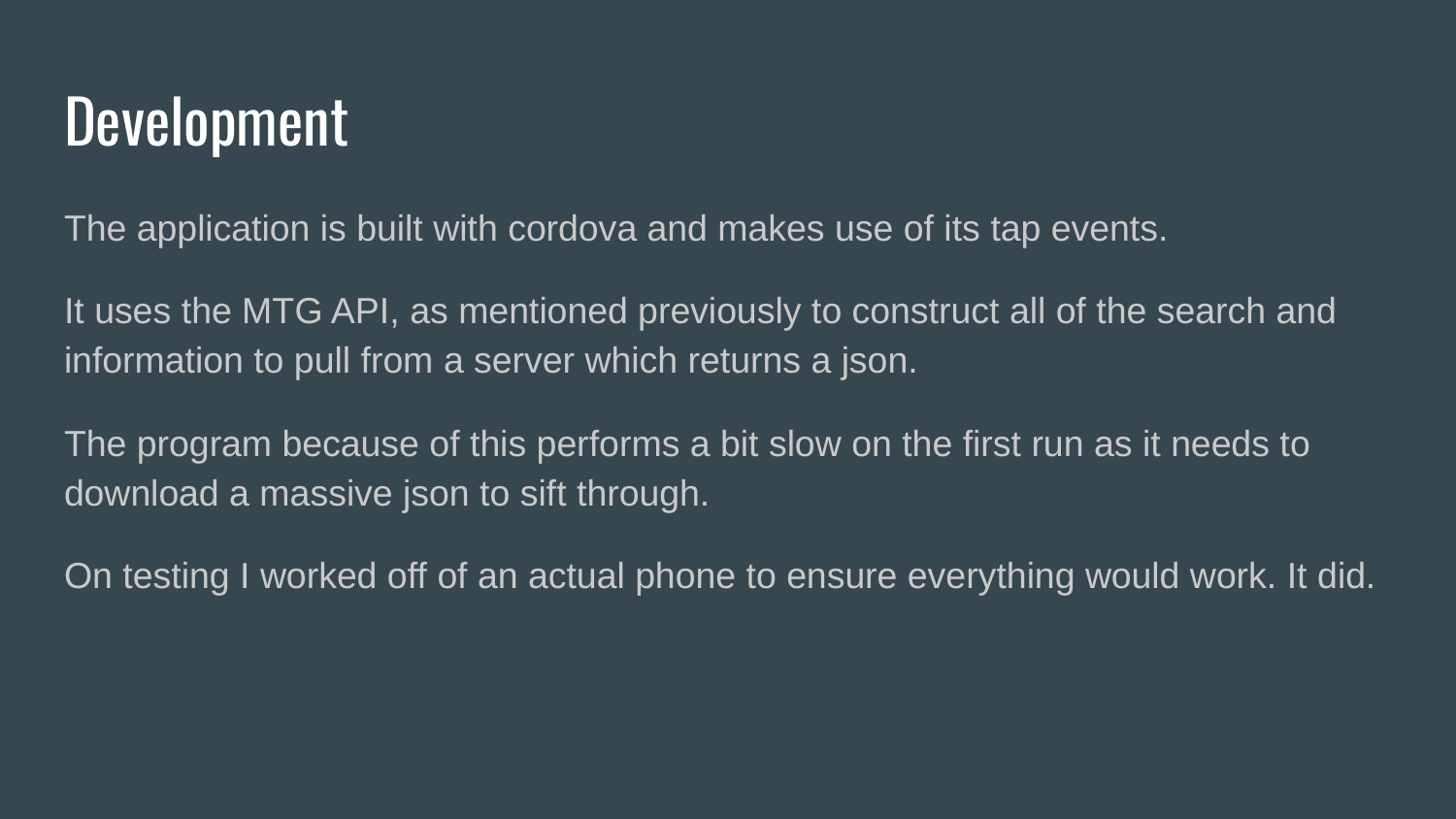

# Development
The application is built with cordova and makes use of its tap events.
It uses the MTG API, as mentioned previously to construct all of the search and information to pull from a server which returns a json.
The program because of this performs a bit slow on the first run as it needs to download a massive json to sift through.
On testing I worked off of an actual phone to ensure everything would work. It did.